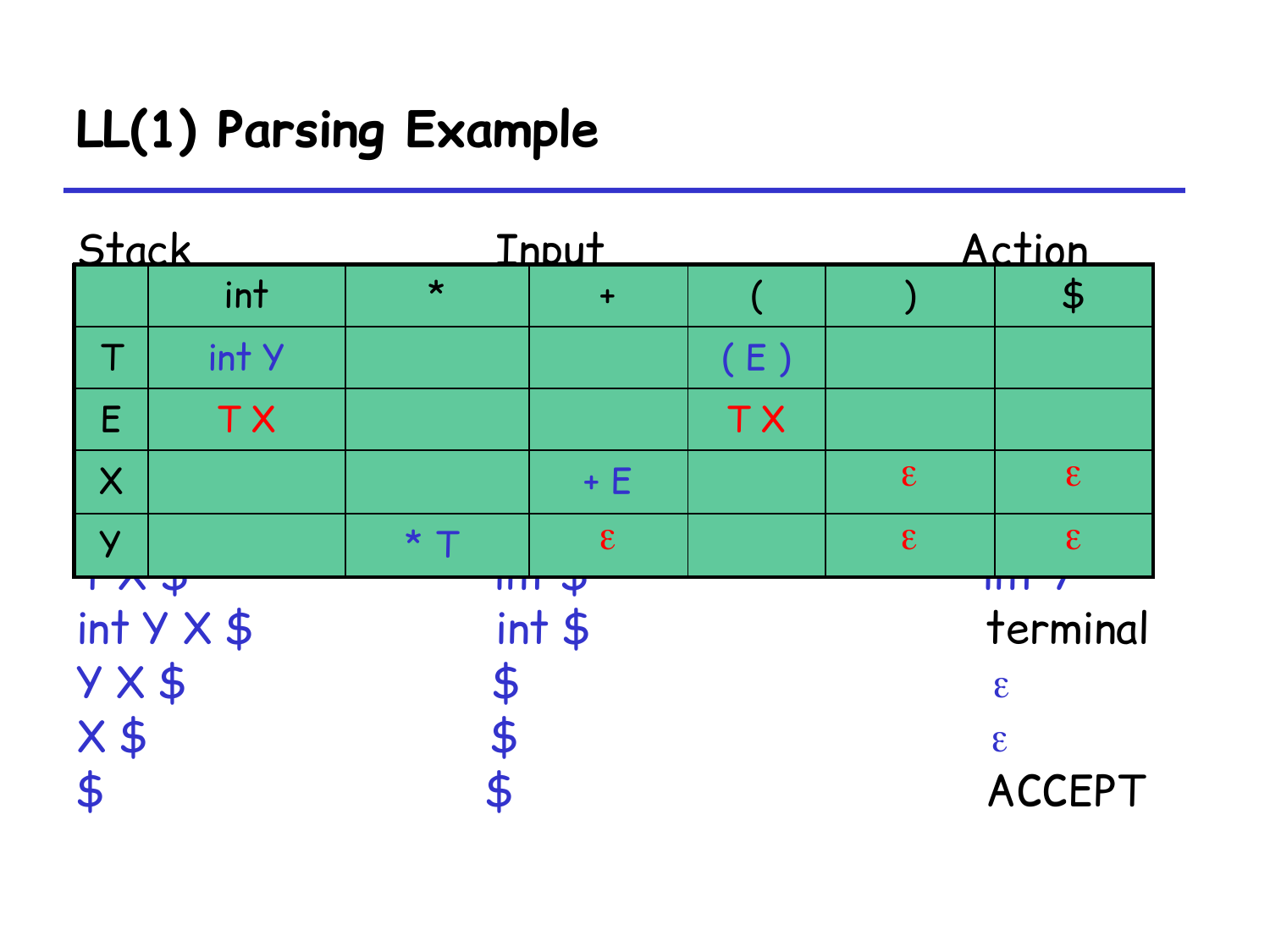

# LL(1) Parsing Example
Stack                        Input                            Action
E $                            int * int $                     T X
T X $                        int * int $                      int Y
int Y X $                   int * int $                      terminal
Y X $                        * int $                            * T
* T X $                     * int $                            terminal
T X $                        int $                               int Y
int Y X $                   int $                               terminal
Y X $                        $                                     ε
X $                           $                                     ε
$                              $                                     ACCEPT
|  | int | \* | + | ( | ) | $ |
| --- | --- | --- | --- | --- | --- | --- |
| T | int Y |  |  | ( E ) |  |  |
| E | T X |  |  | T X |  |  |
| X |  |  | + E |  | ε | ε |
| Y |  | \* T | ε |  | ε | ε |
93